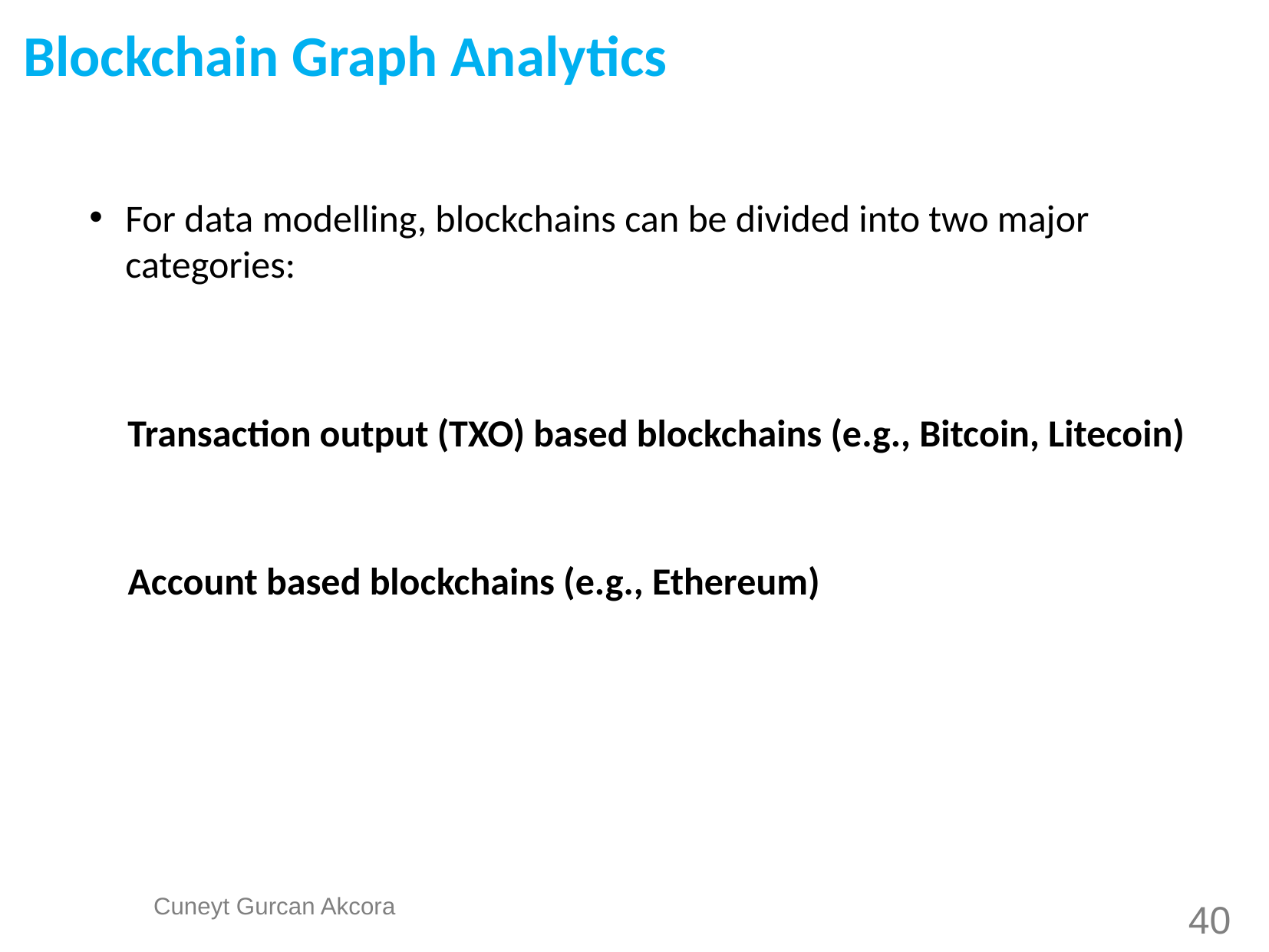

Blockchain Graph Analytics
For data modelling, blockchains can be divided into two major categories:
Transaction output (TXO) based blockchains (e.g., Bitcoin, Litecoin)
Account based blockchains (e.g., Ethereum)
40